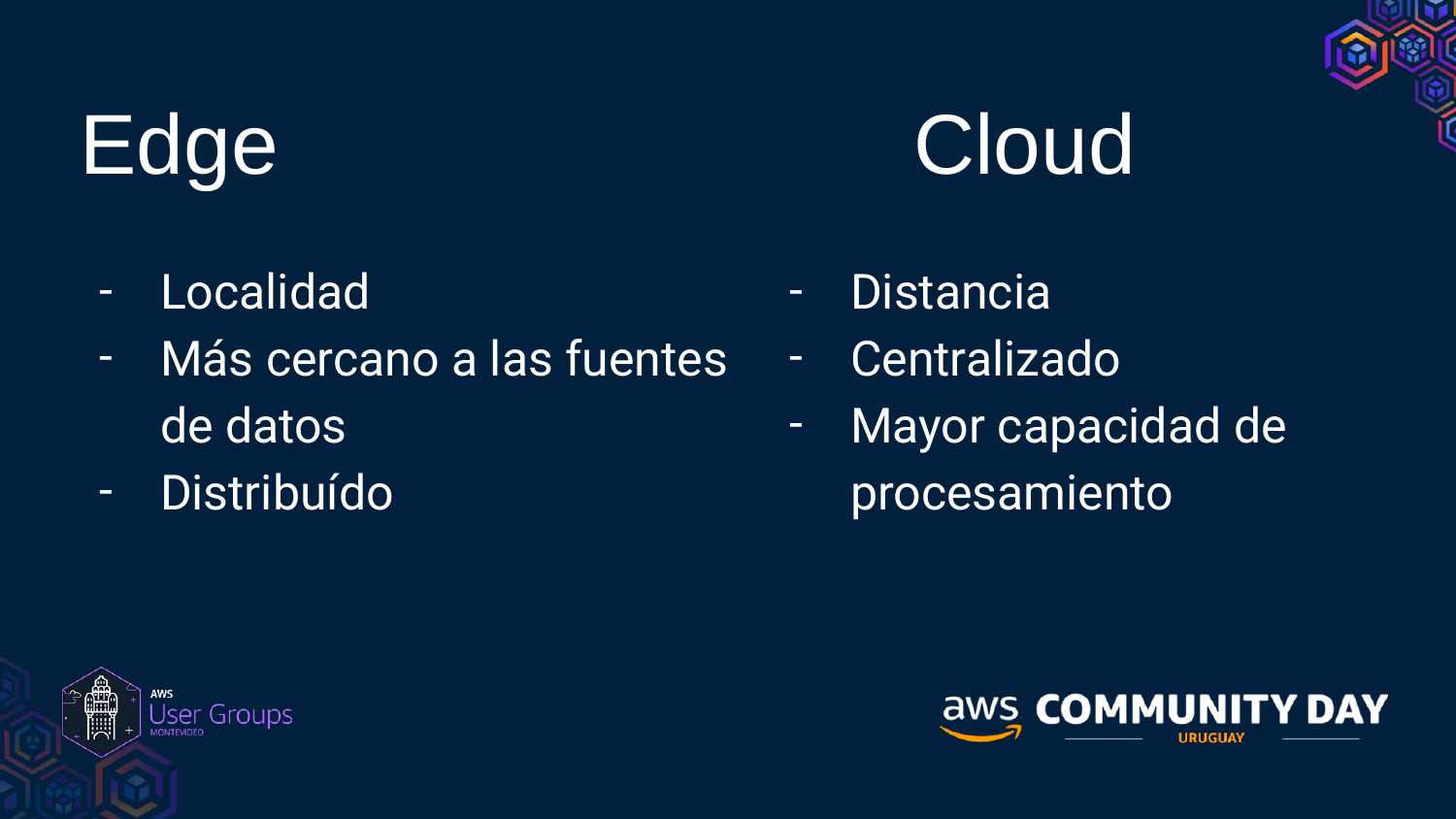

Edge                           Cloud

Localidad
Más cercano a las fuentes de datos
Distribuído
Distancia
Centralizado
Mayor capacidad de procesamiento